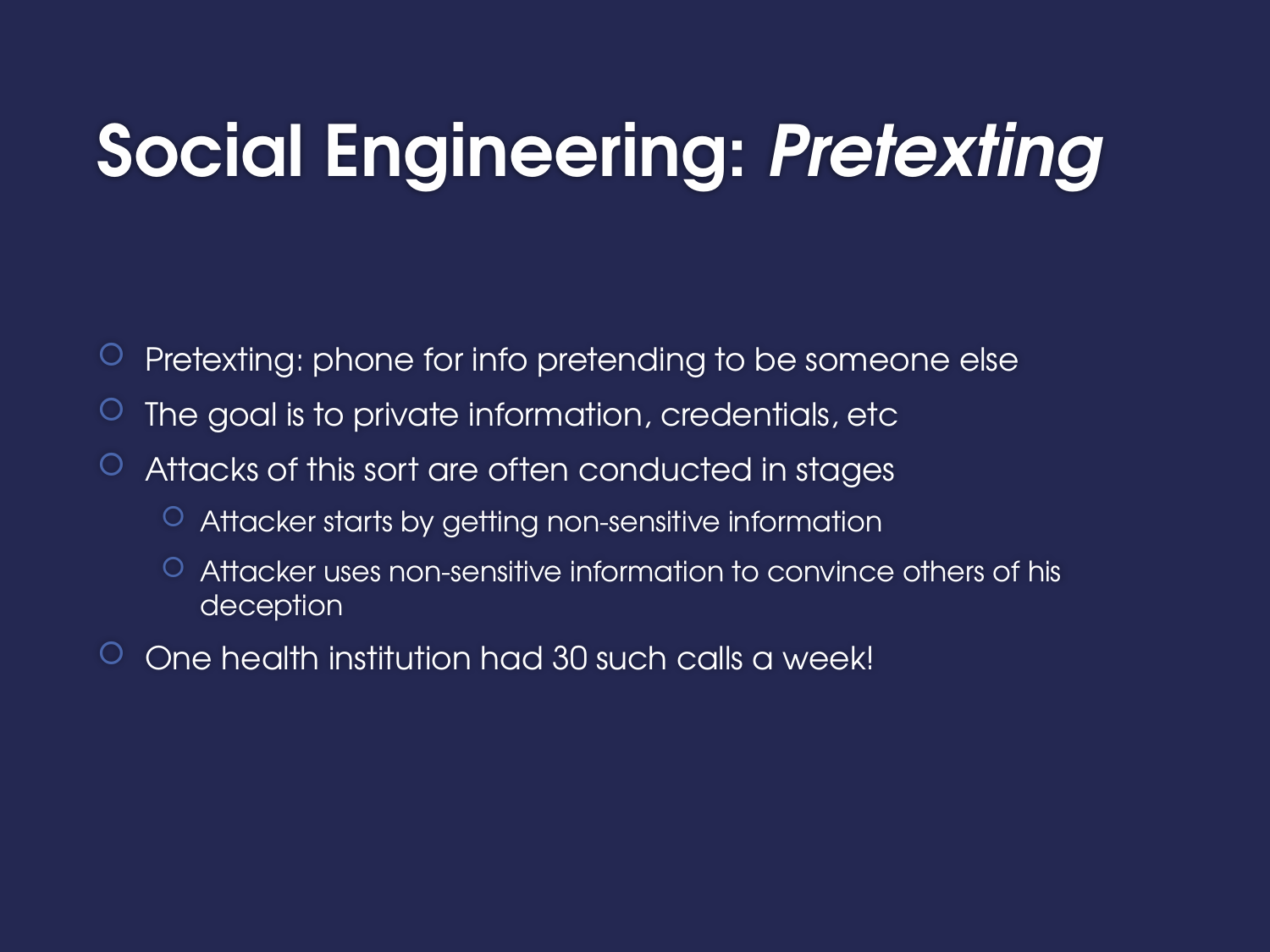

# Social Engineering: Pretexting
Pretexting: phone for info pretending to be someone else
The goal is to private information, credentials, etc
Attacks of this sort are often conducted in stages
Attacker starts by getting non-sensitive information
Attacker uses non-sensitive information to convince others of his deception
One health institution had 30 such calls a week!